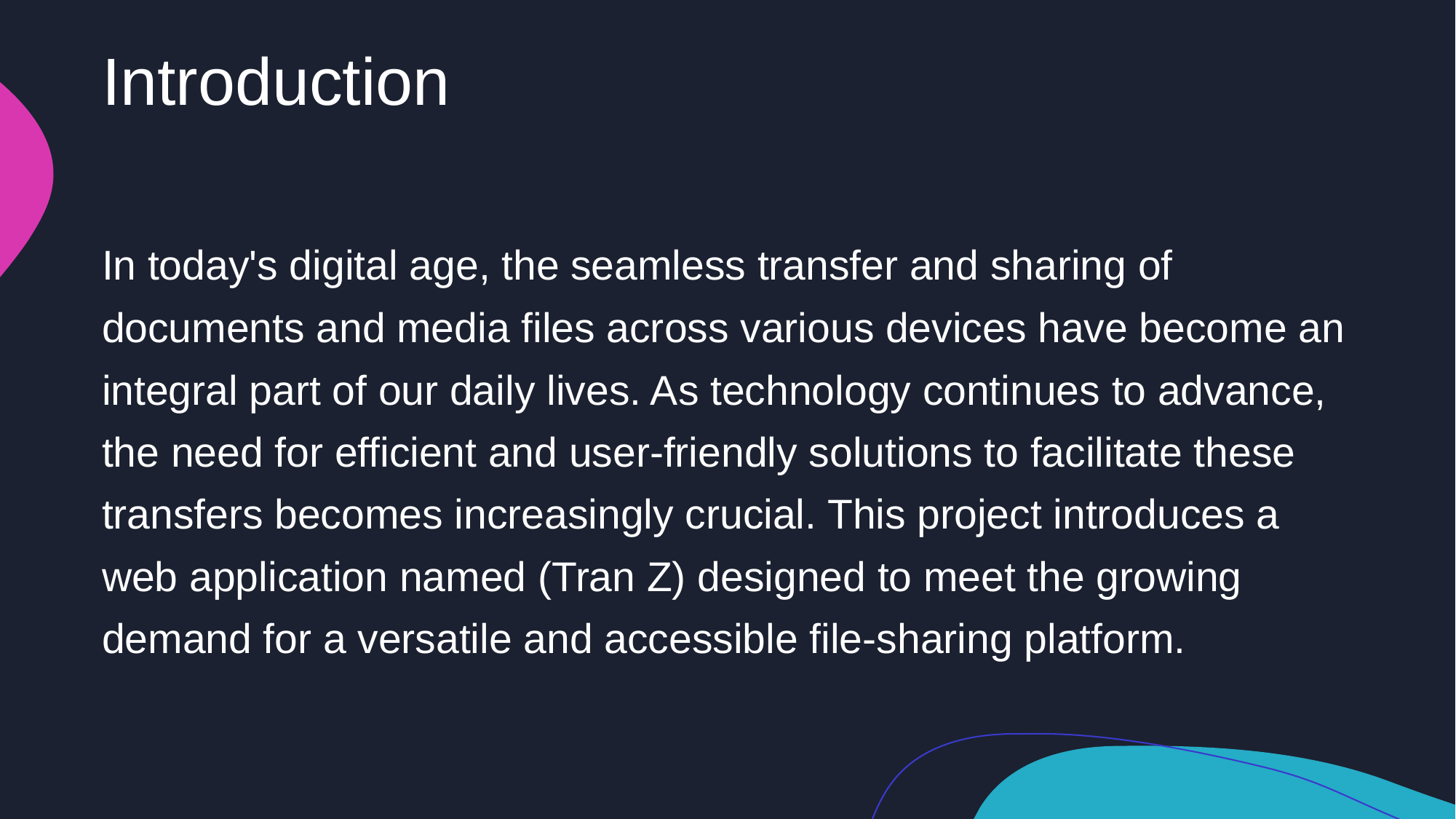

# Introduction
In today's digital age, the seamless transfer and sharing of documents and media files across various devices have become an integral part of our daily lives. As technology continues to advance, the need for efficient and user-friendly solutions to facilitate these transfers becomes increasingly crucial. This project introduces a web application named (Tran Z) designed to meet the growing demand for a versatile and accessible file-sharing platform.